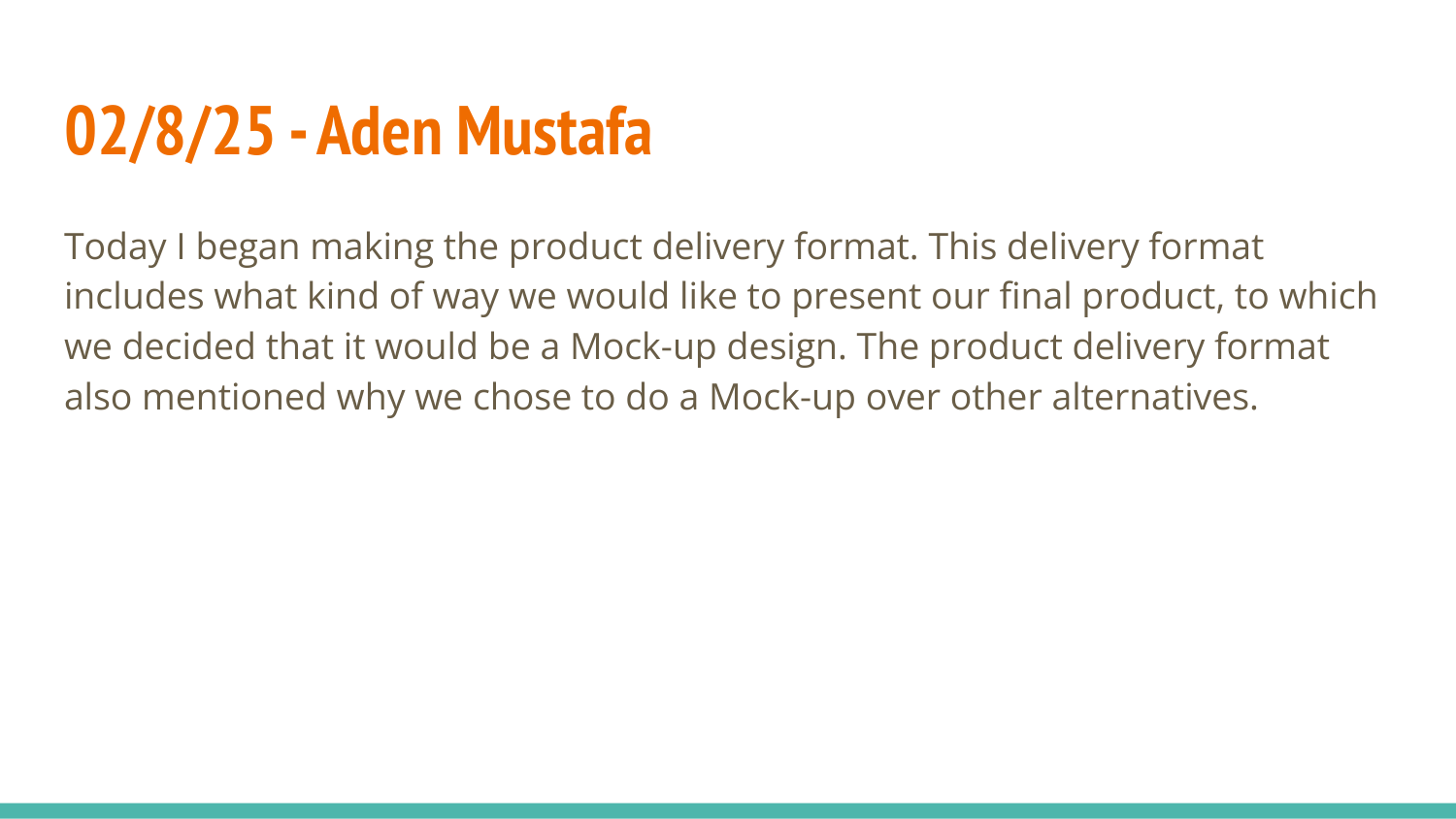

# 02/8/25 - Aden Mustafa

Today I began making the product delivery format. This delivery format includes what kind of way we would like to present our final product, to which we decided that it would be a Mock-up design. The product delivery format also mentioned why we chose to do a Mock-up over other alternatives.